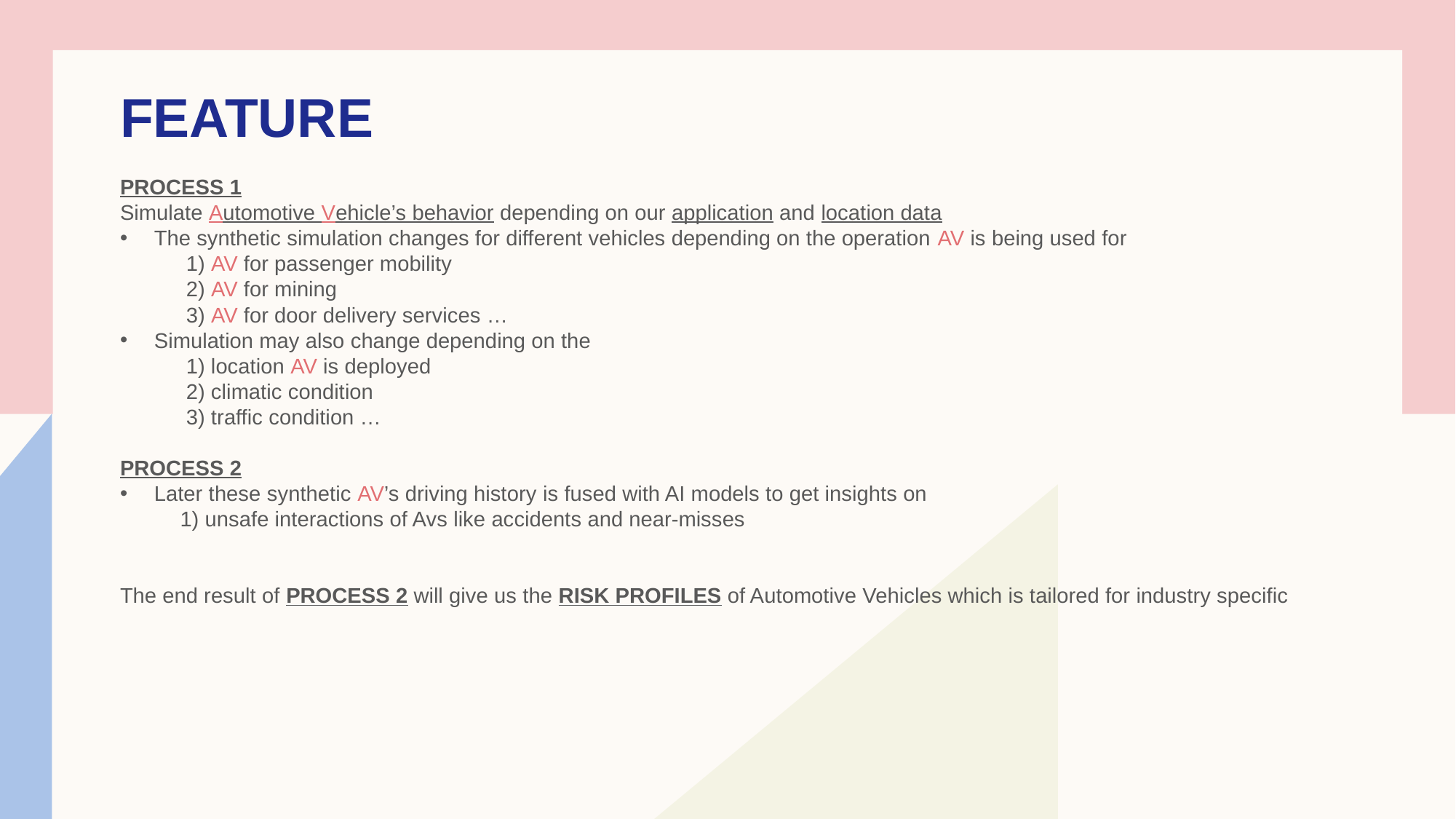

# Feature
PROCESS 1
Simulate Automotive Vehicle’s behavior depending on our application and location data
The synthetic simulation changes for different vehicles depending on the operation AV is being used for
           1) AV for passenger mobility
           2) AV for mining
           3) AV for door delivery services …
Simulation may also change depending on the
           1) location AV is deployed
           2) climatic condition
           3) traffic condition …

PROCESS 2
Later these synthetic AV’s driving history is fused with AI models to get insights on
          1) unsafe interactions of Avs like accidents and near-misses

The end result of PROCESS 2 will give us the RISK PROFILES of Automotive Vehicles which is tailored for industry specific